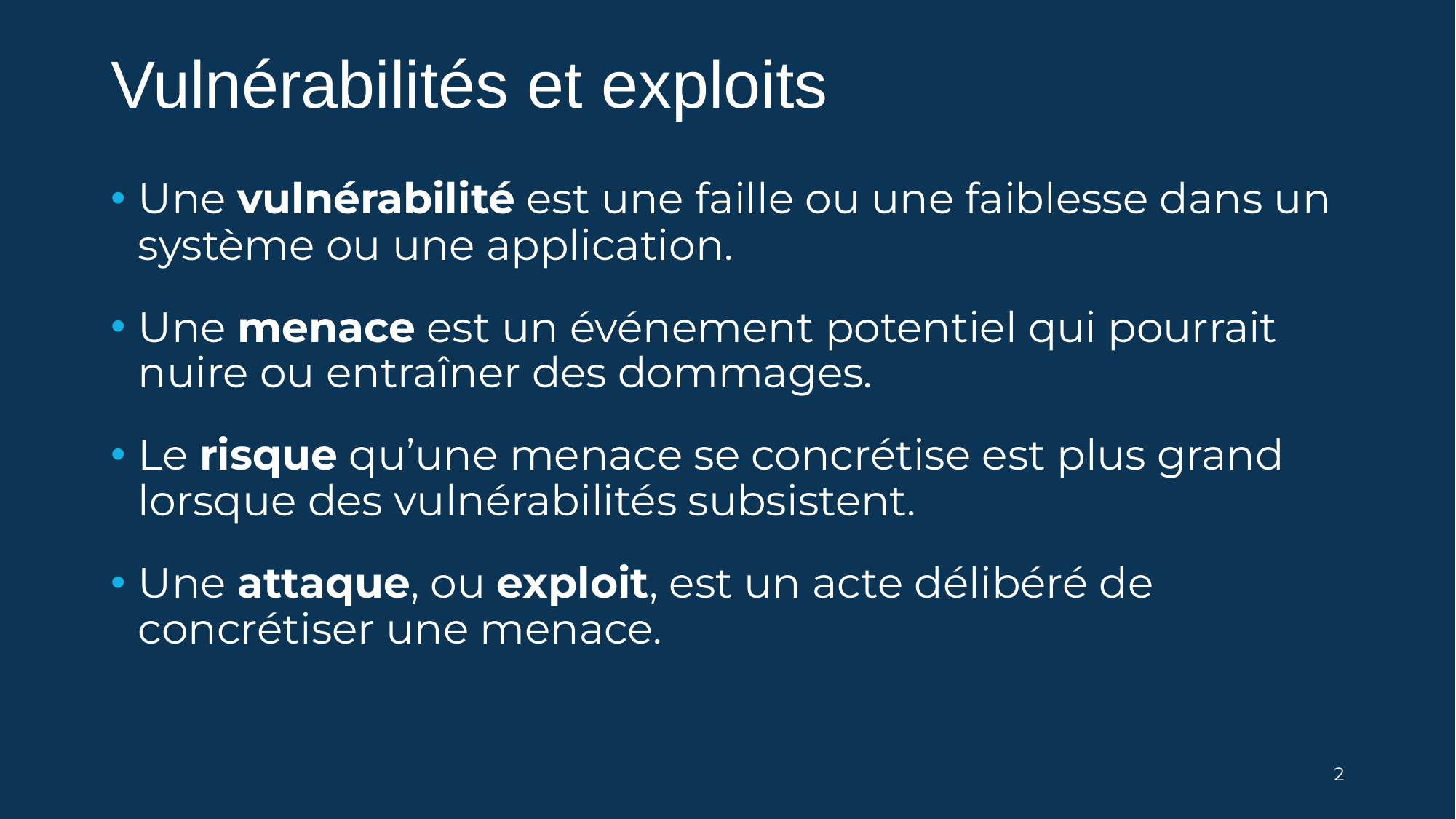

# Vulnérabilités et exploits
Une vulnérabilité est une faille ou une faiblesse dans un système ou une application.
Une menace est un événement potentiel qui pourrait nuire ou entraîner des dommages.
Le risque qu’une menace se concrétise est plus grand lorsque des vulnérabilités subsistent.
Une attaque, ou exploit, est un acte délibéré de concrétiser une menace.

2